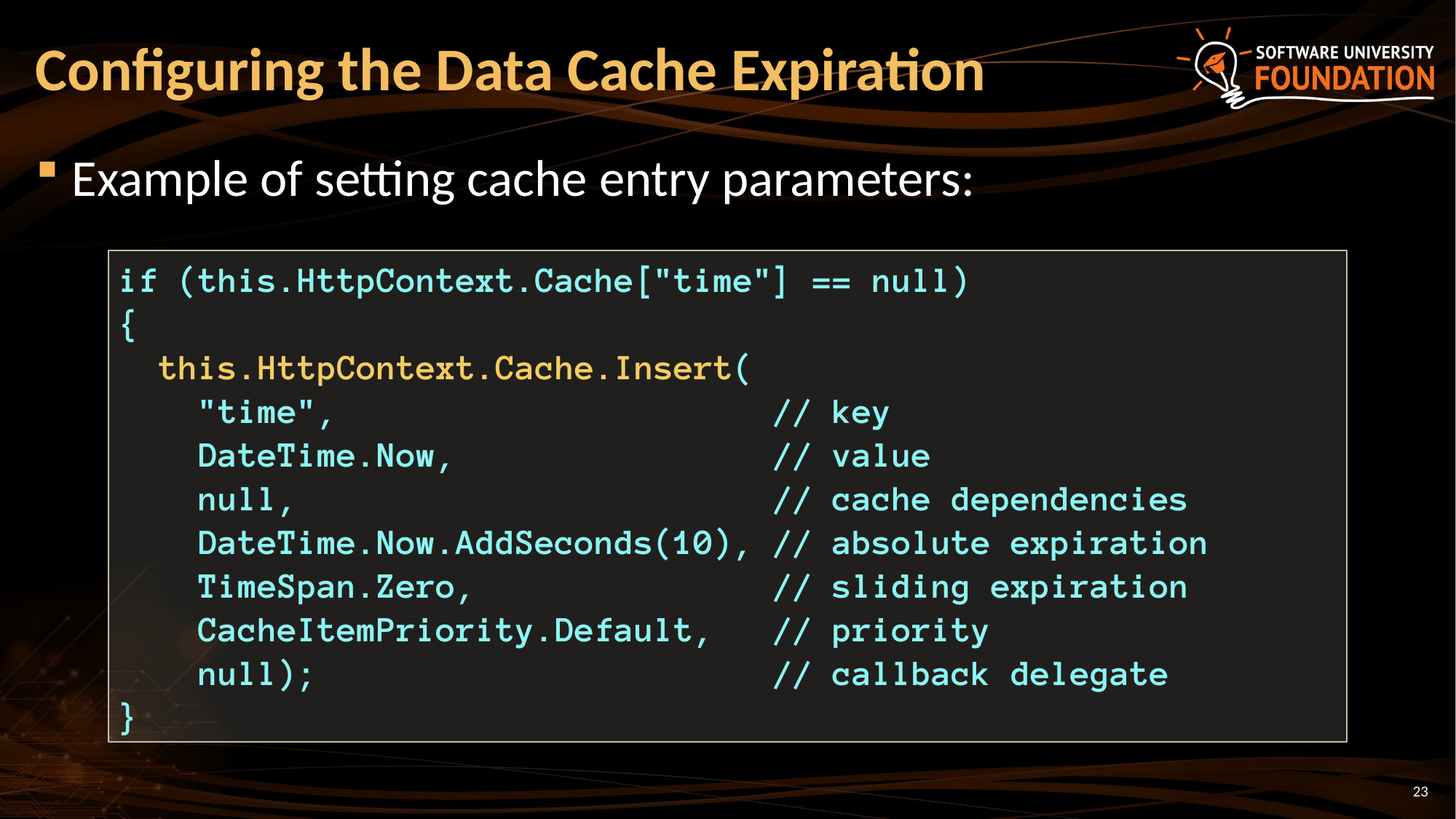

# Configuring the Data Cache Expiration
Example of setting cache entry parameters:
if (this.HttpContext.Cache["time"] == null)
{
  this.HttpContext.Cache.Insert(
    "time",                      // key
    DateTime.Now,                // value
    null,                        // cache dependencies
    DateTime.Now.AddSeconds(10), // absolute expiration
    TimeSpan.Zero,               // sliding expiration
    CacheItemPriority.Default,   // priority
    null);                       // callback delegate
}
23